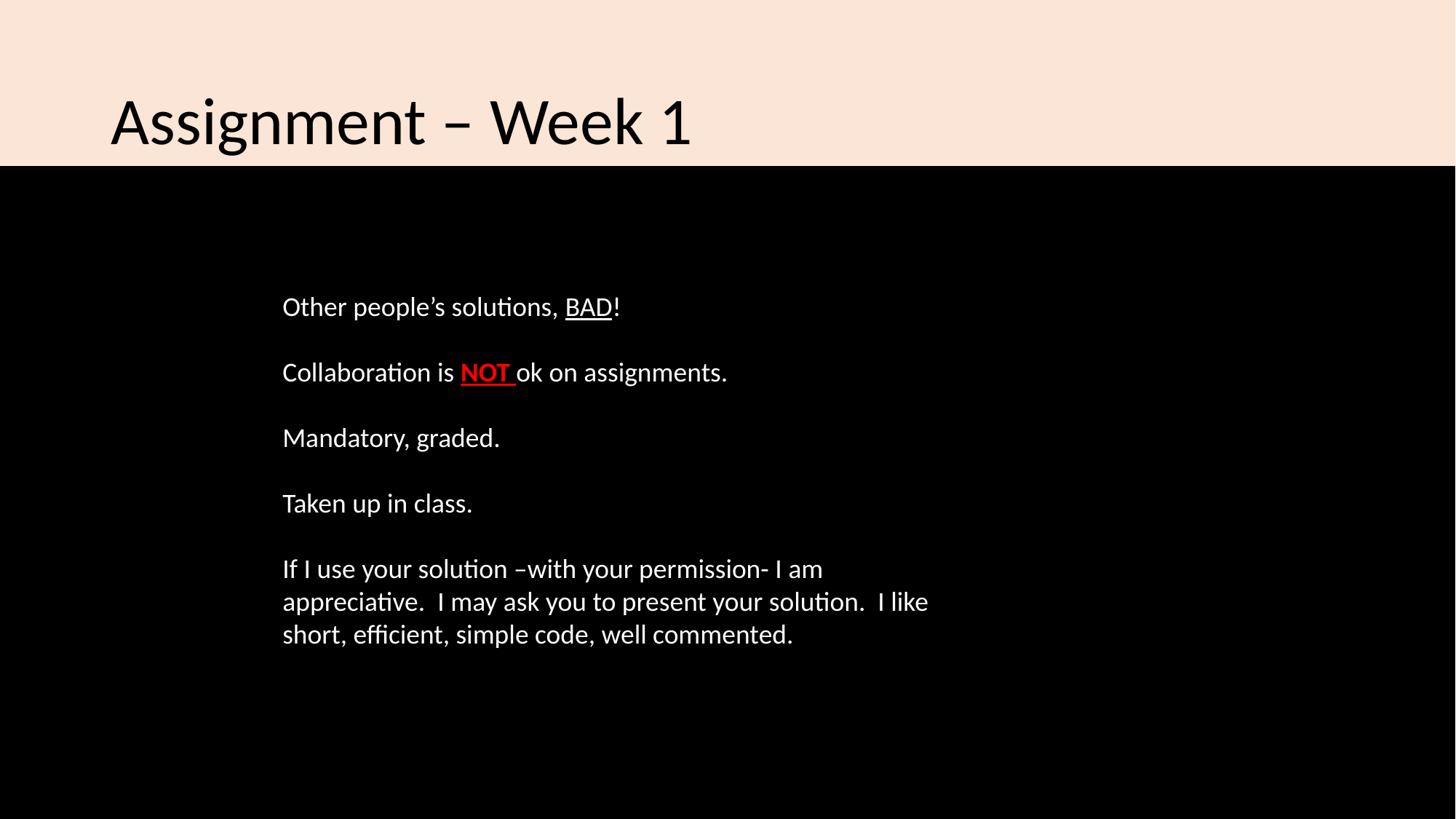

# Assignment – Week 1

Other people’s solutions, BAD!

Collaboration is NOT ok on assignments.

Mandatory, graded.

Taken up in class.

If I use your solution –with your permission- I am appreciative.  I may ask you to present your solution.  I like short, efficient, simple code, well commented.